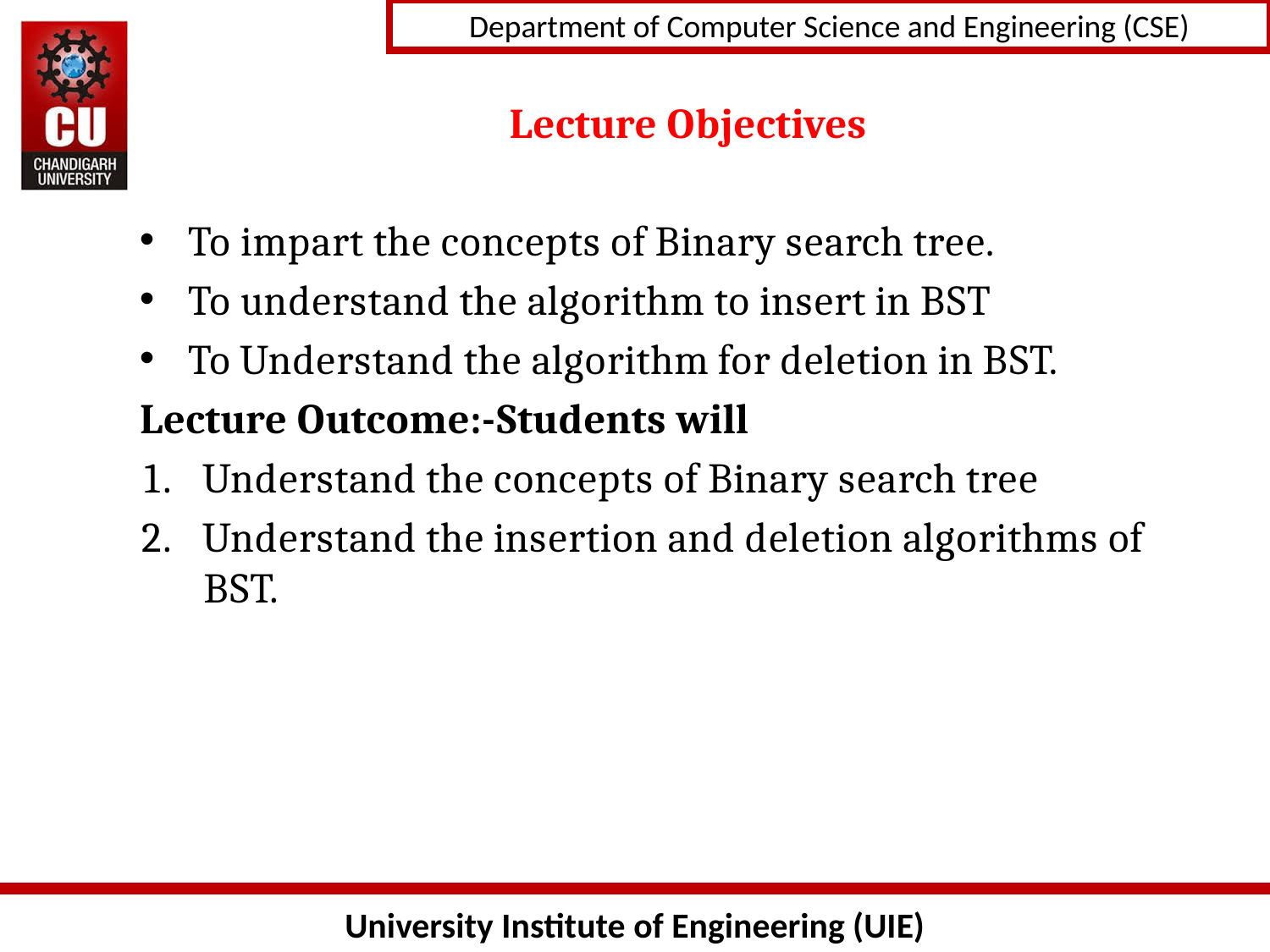

# Lecture Objectives

To impart the concepts of Binary search tree.
To understand the algorithm to insert in BST
To Understand the algorithm for deletion in BST.
Lecture Outcome:-Students will
Understand the concepts of Binary search tree
Understand the insertion and deletion algorithms of BST.